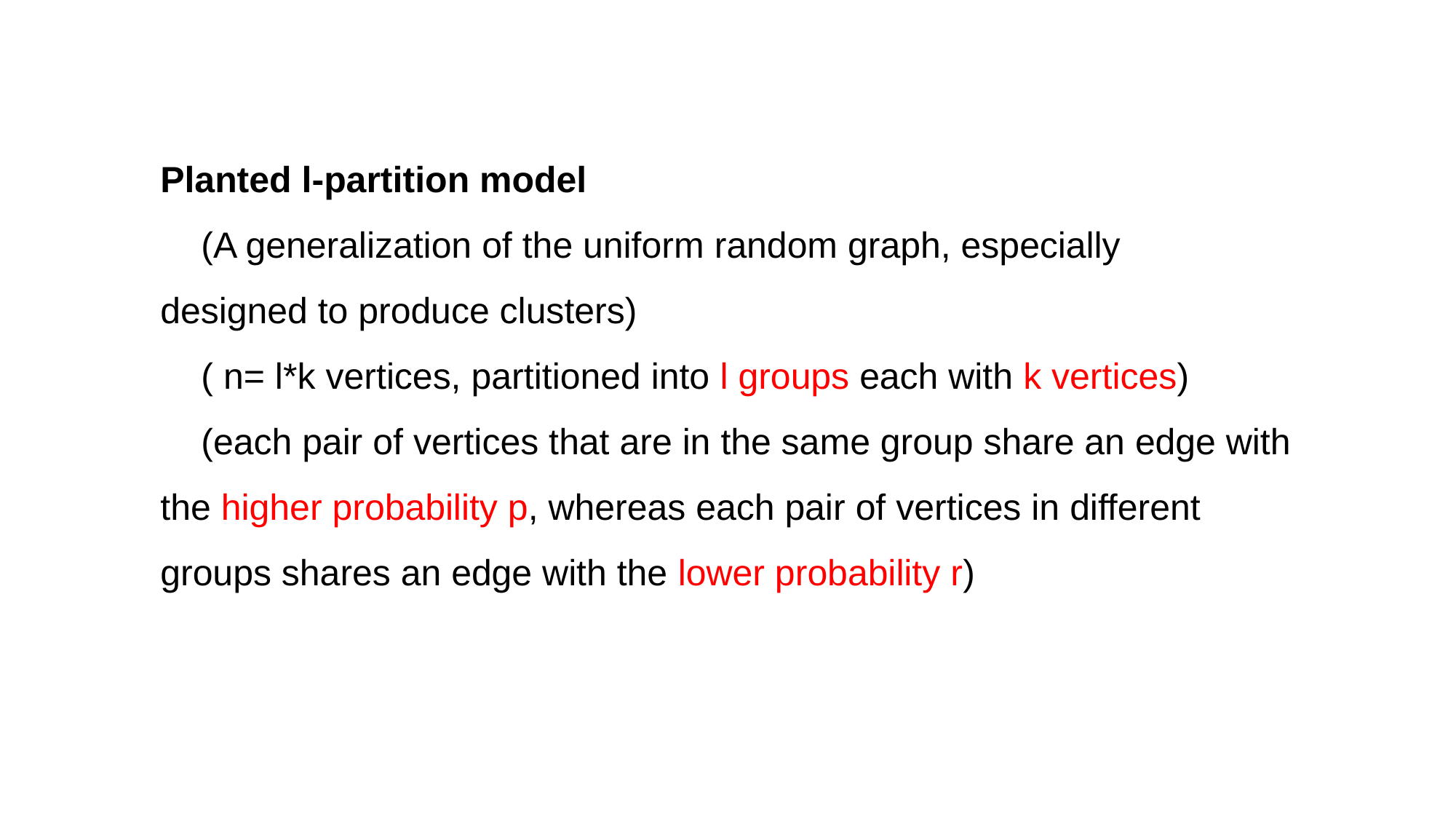

Planted l-partition model
    (A generalization of the uniform random graph, especially         designed to produce clusters)
    ( n= l*k vertices, partitioned into l groups each with k vertices)
    (each pair of vertices that are in the same group share an edge with the higher probability p, whereas each pair of vertices in different groups shares an edge with the lower probability r)